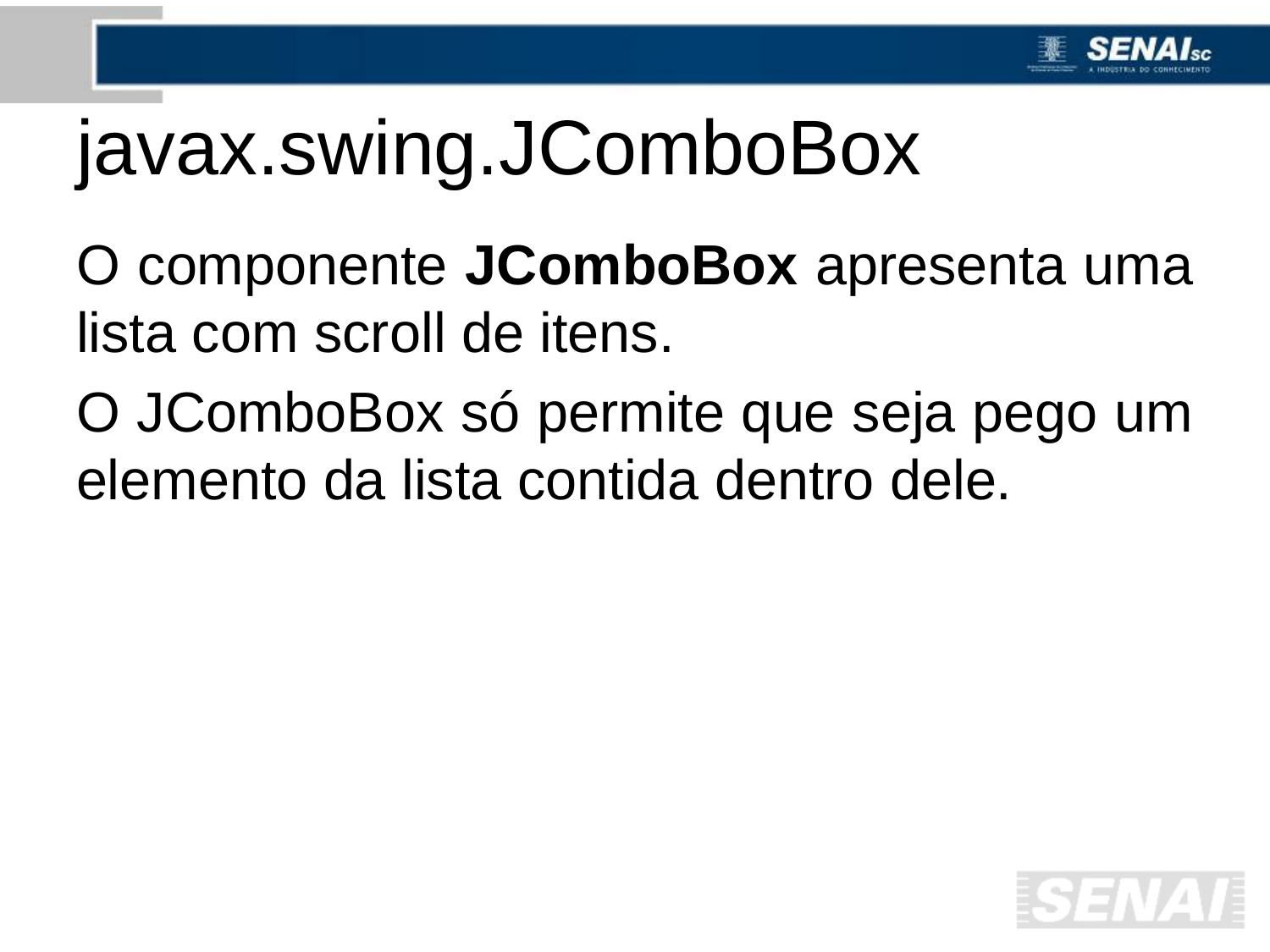

# javax.swing.JComboBox
O componente JComboBox apresenta uma lista com scroll de itens.
O JComboBox só permite que seja pego um elemento da lista contida dentro dele.